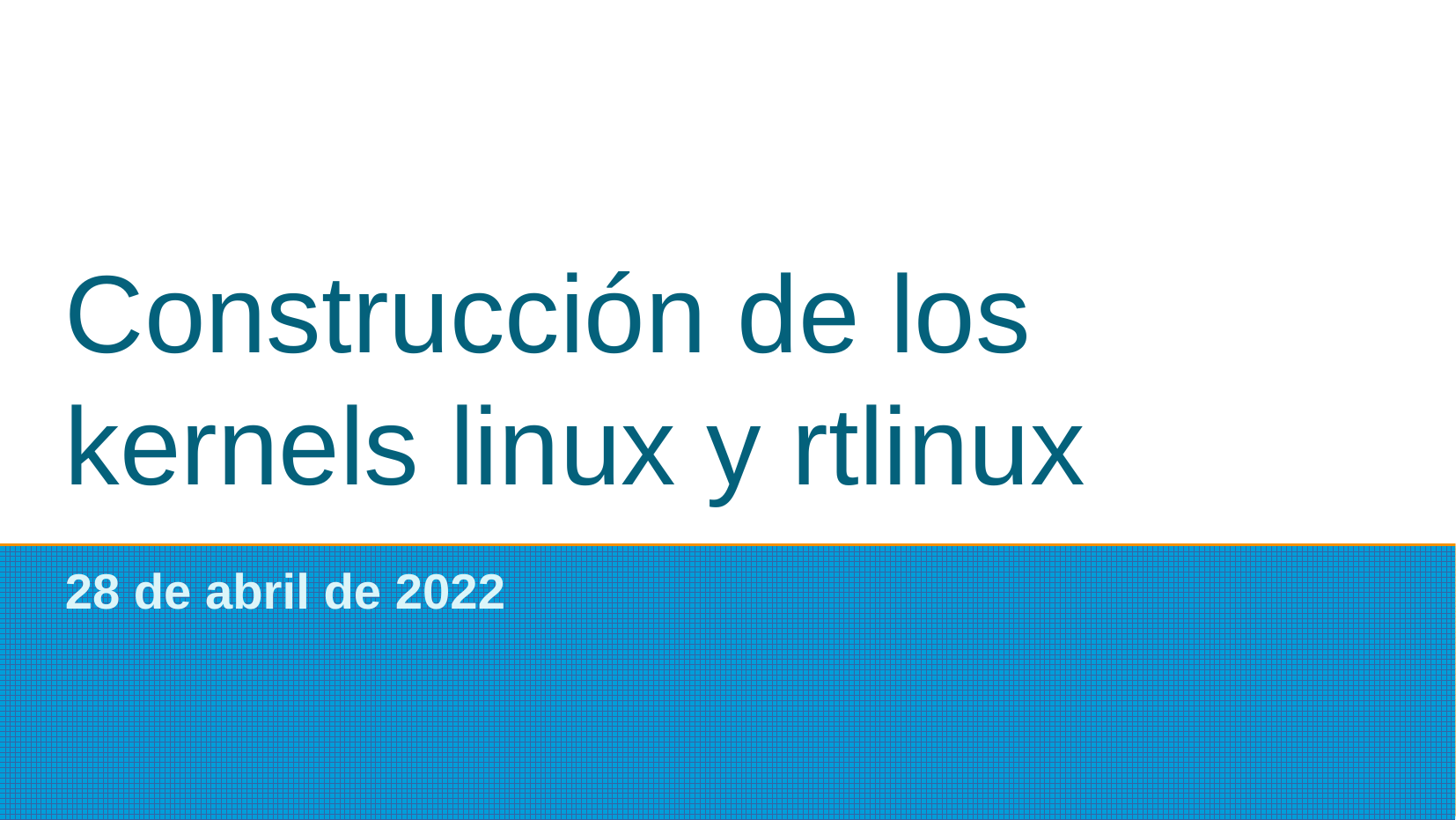

Construcción de los kernels linux y rtlinux
28 de abril de 2022